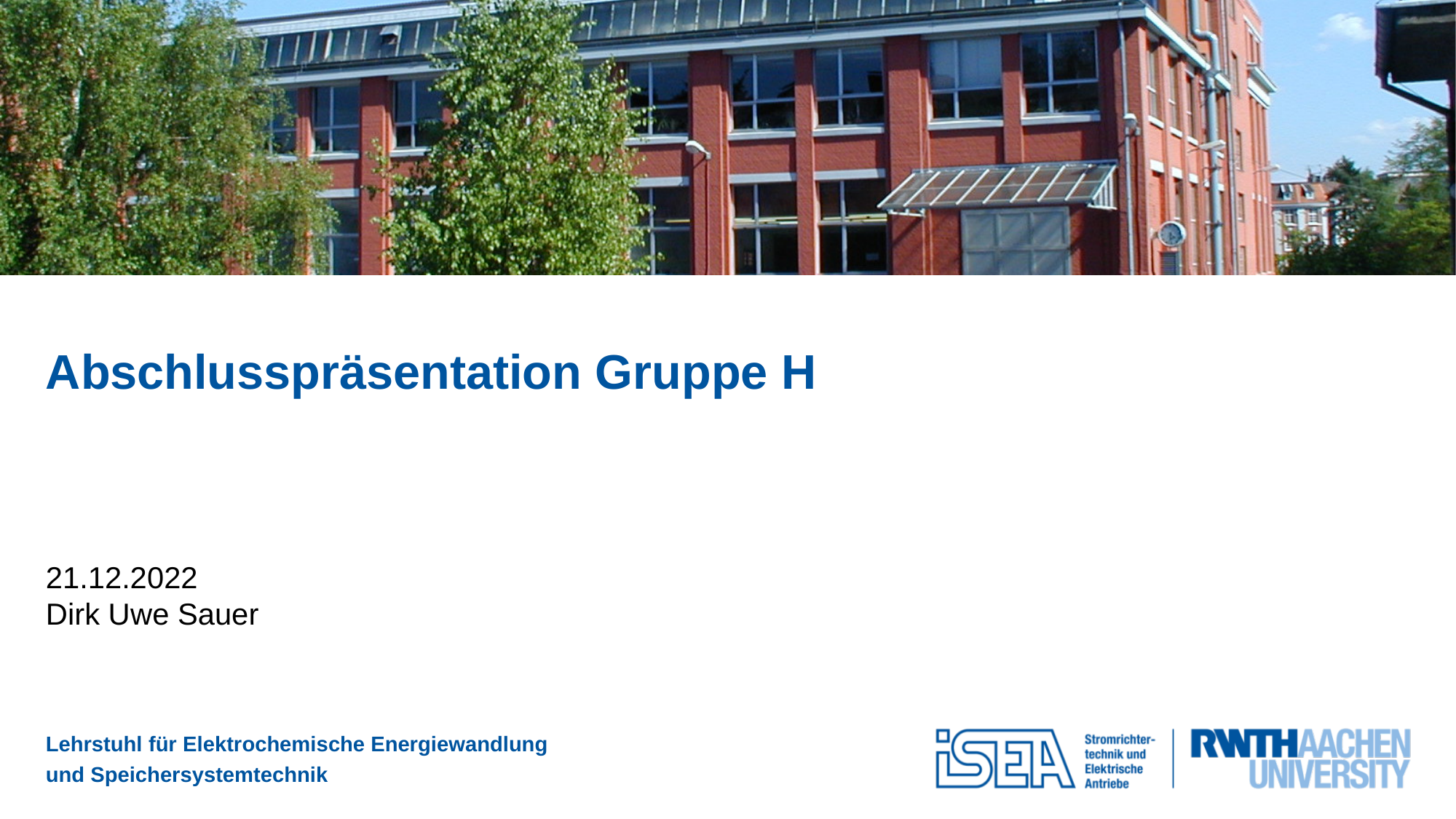

# Abschlusspräsentation Gruppe H

21.12.2022
Dirk Uwe Sauer
1